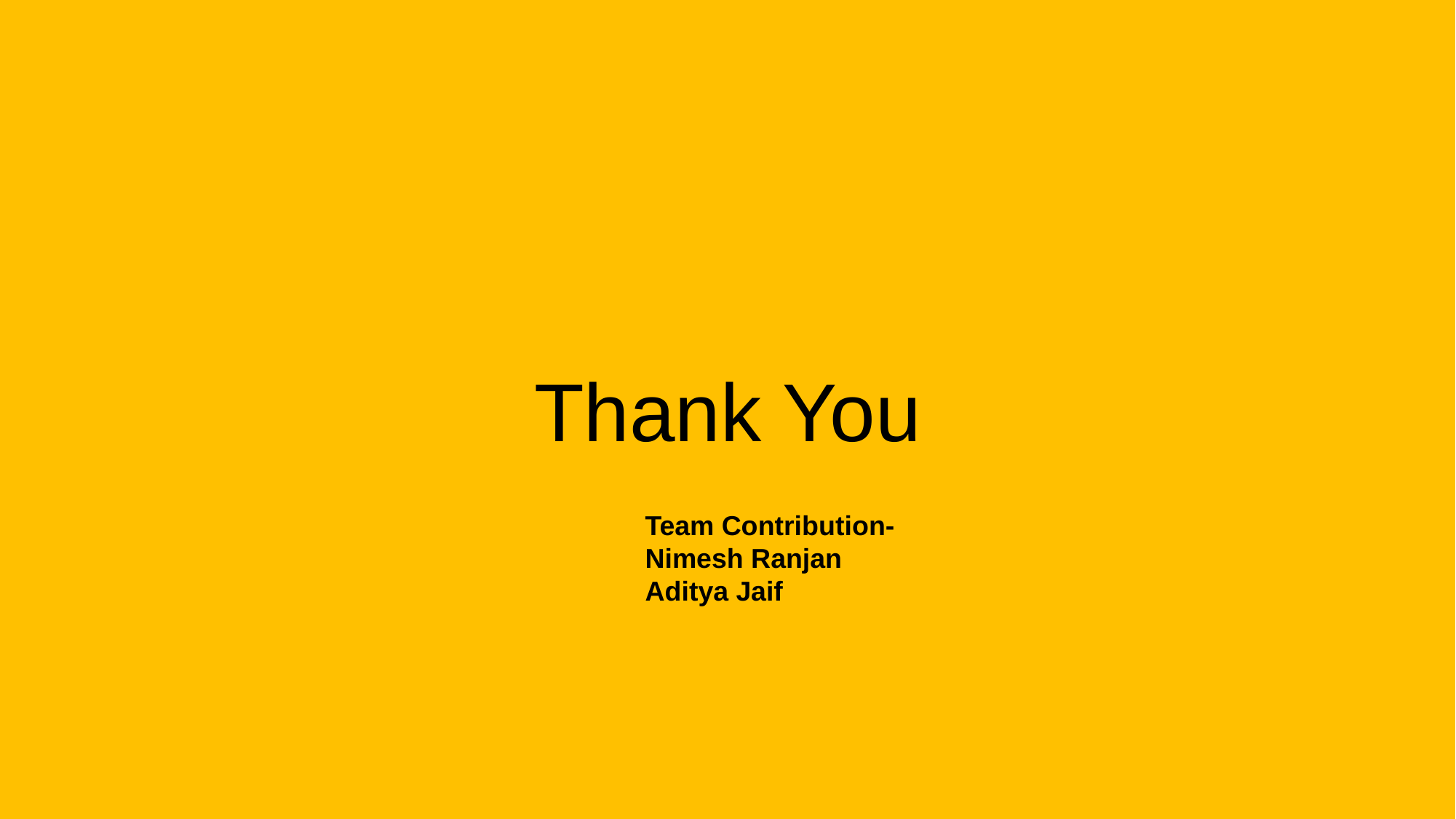

Thank You
Team Contribution-
Nimesh Ranjan
Aditya Jaif